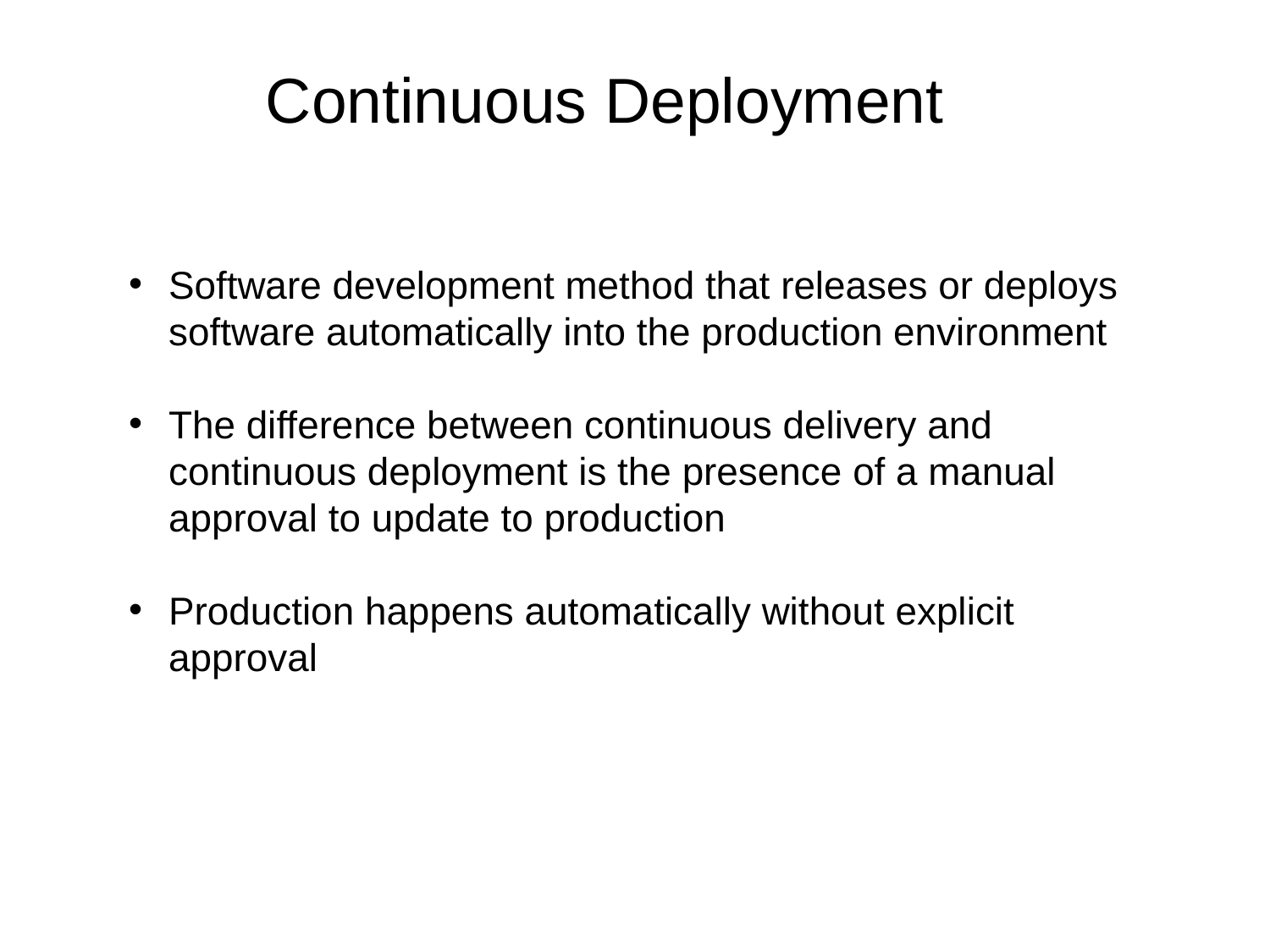

# Continuous Deployment
Software development method that releases or deploys software automatically into the production environment

The difference between continuous delivery and continuous deployment is the presence of a manual approval to update to production

Production happens automatically without explicit approval